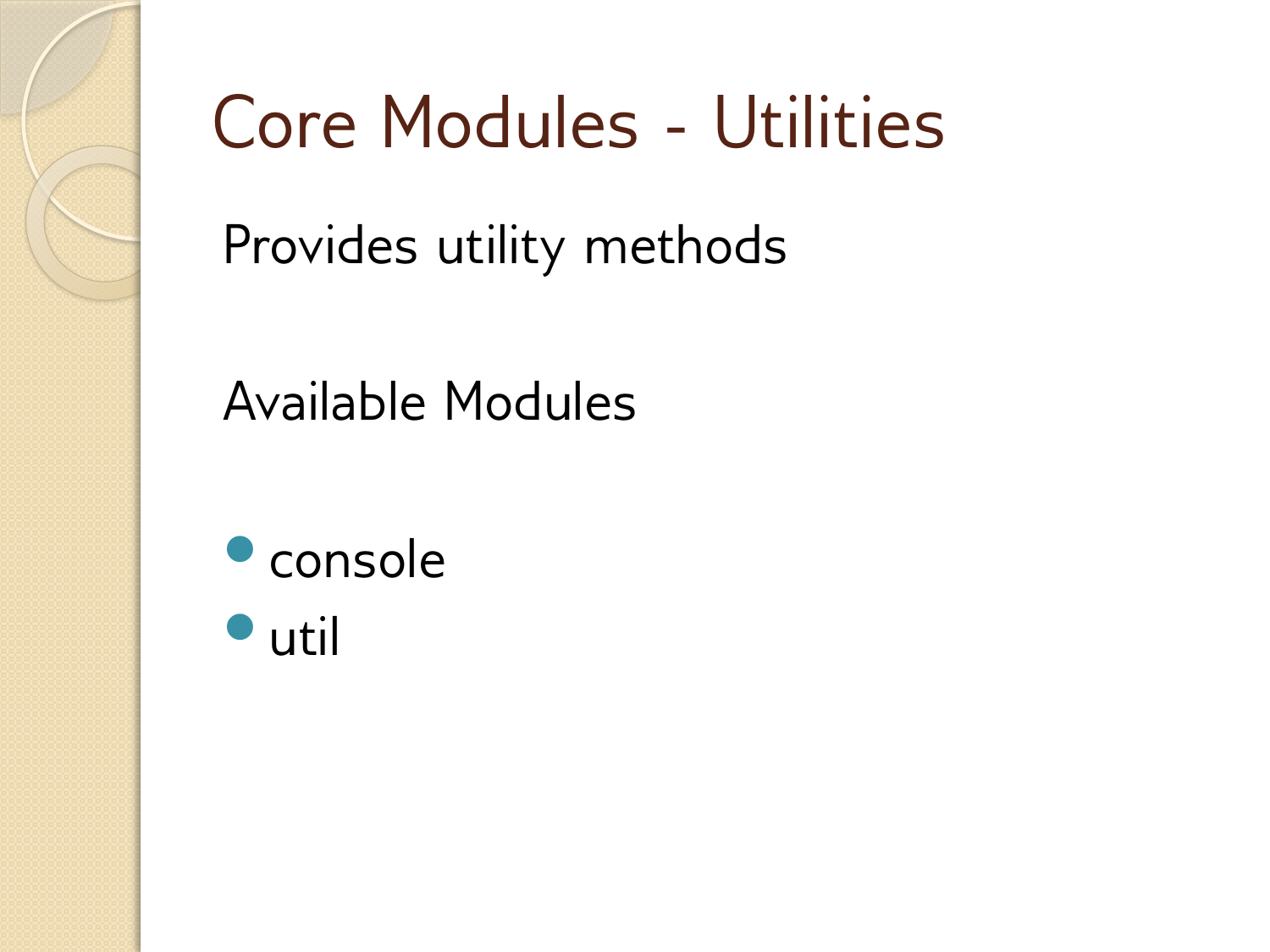

# Core Modules - Utilities
Provides utility methods

Available Modules

console
util